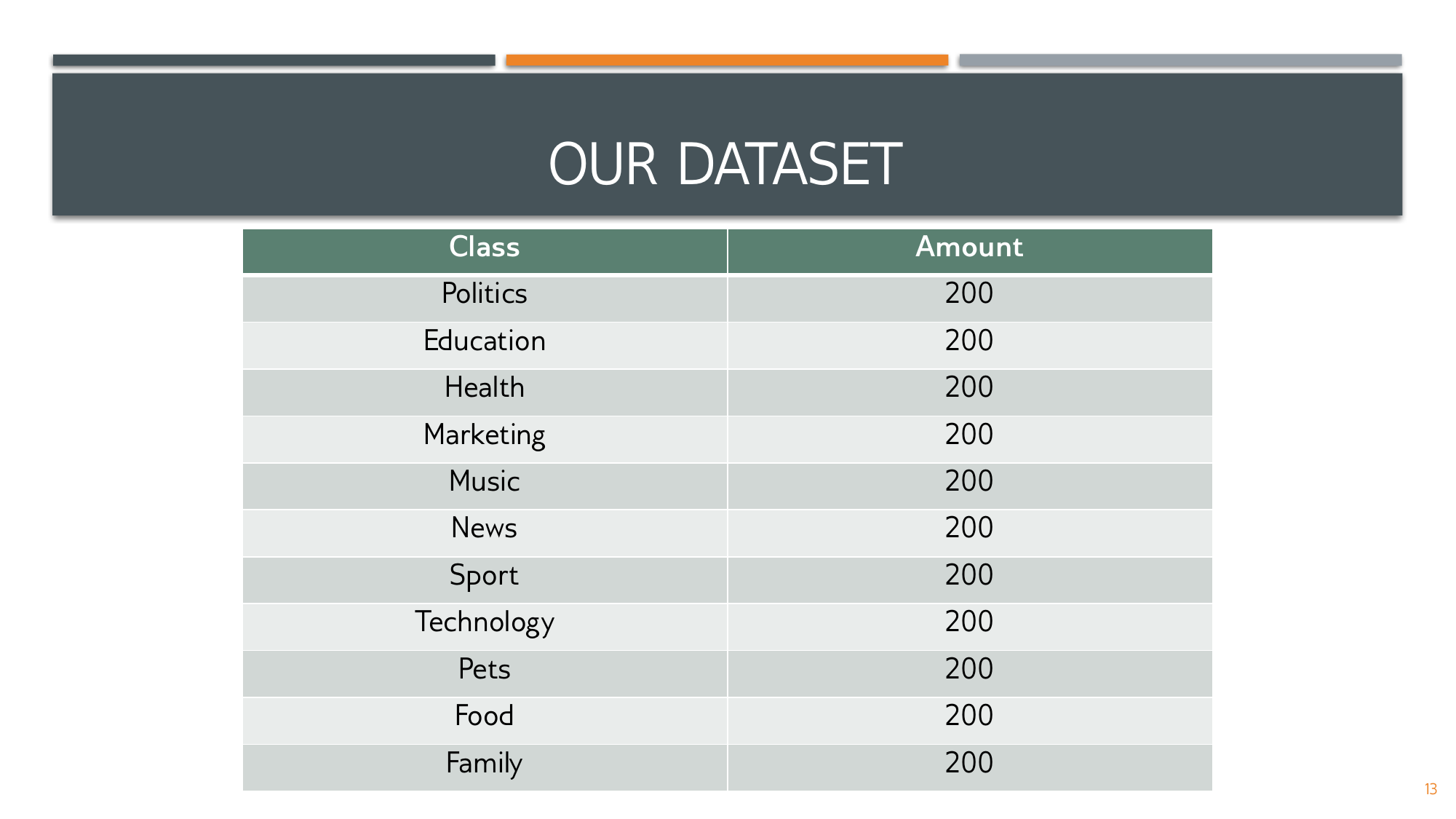

# Our dataset
| Class | Amount |
| --- | --- |
| Politics | 200 |
| Education | 200 |
| Health | 200 |
| Marketing | 200 |
| Music | 200 |
| News | 200 |
| Sport | 200 |
| Technology | 200 |
| Pets | 200 |
| Food | 200 |
| Family | 200 |
13